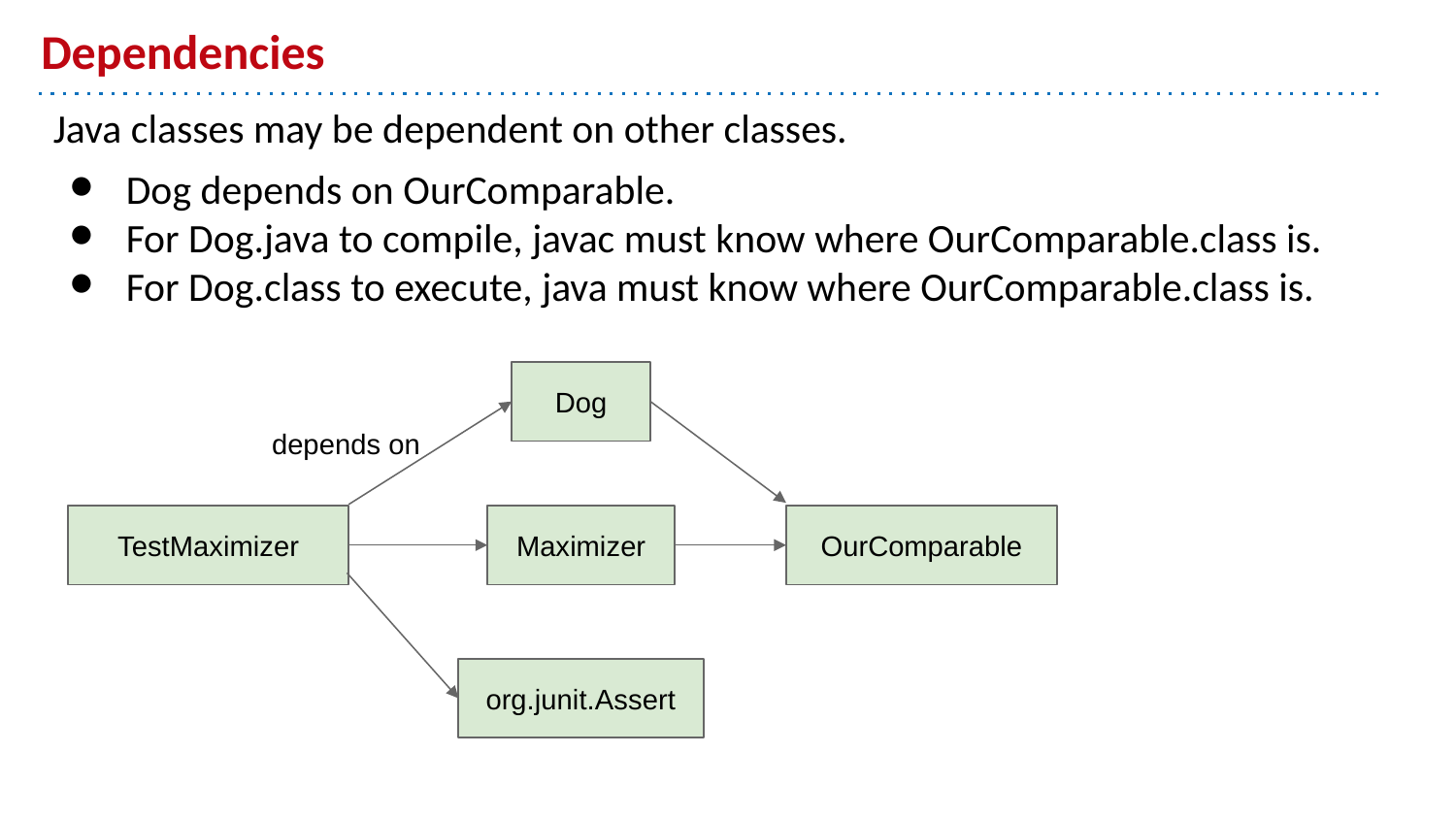

# Dependencies
Java classes may be dependent on other classes.
Dog depends on OurComparable.
For Dog.java to compile, javac must know where OurComparable.class is.
For Dog.class to execute, java must know where OurComparable.class is.
Dog
depends on
OurComparable
TestMaximizer
Maximizer
org.junit.Assert